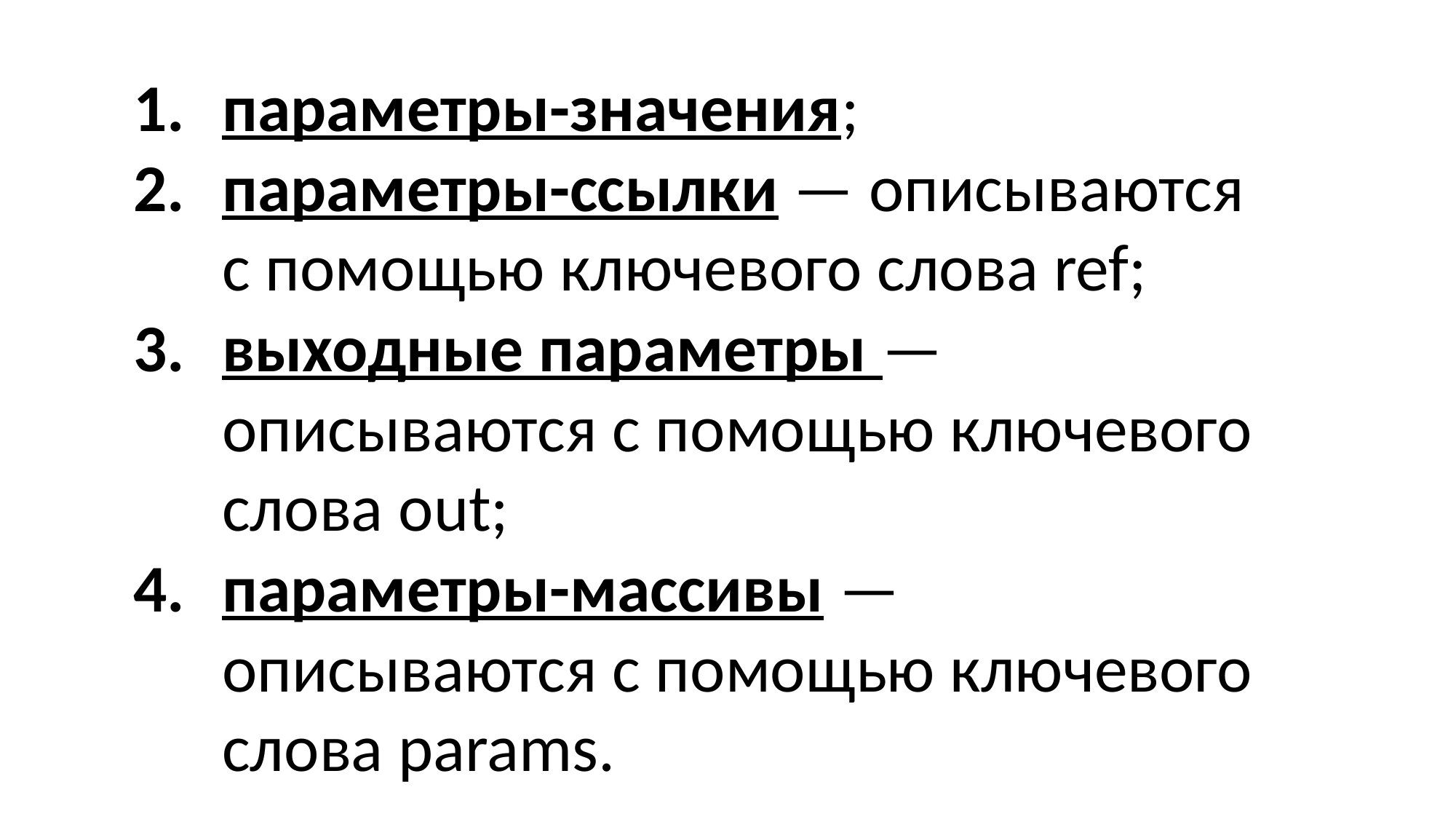

параметры-значения;
параметры-ссылки — описываются с помощью ключевого слова ref;
выходные параметры — описываются с помощью ключевого слова out;
параметры-массивы — описываются с помощью ключевого слова params.